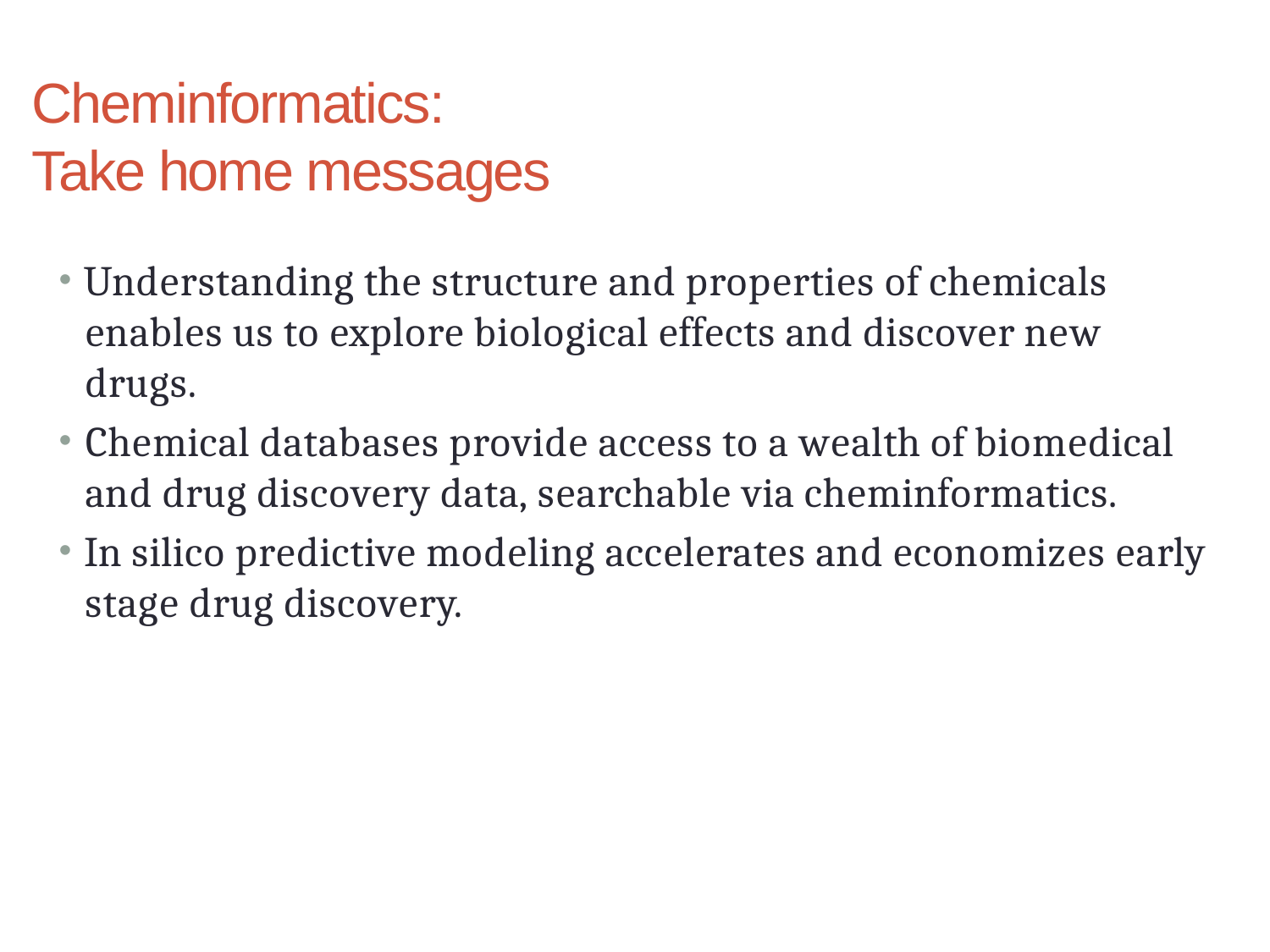

# Cheminformatics: Take home messages

Understanding the structure and properties of chemicals enables us to explore biological effects and discover new drugs.
Chemical databases provide access to a wealth of biomedical and drug discovery data, searchable via cheminformatics.
In silico predictive modeling accelerates and economizes early stage drug discovery.